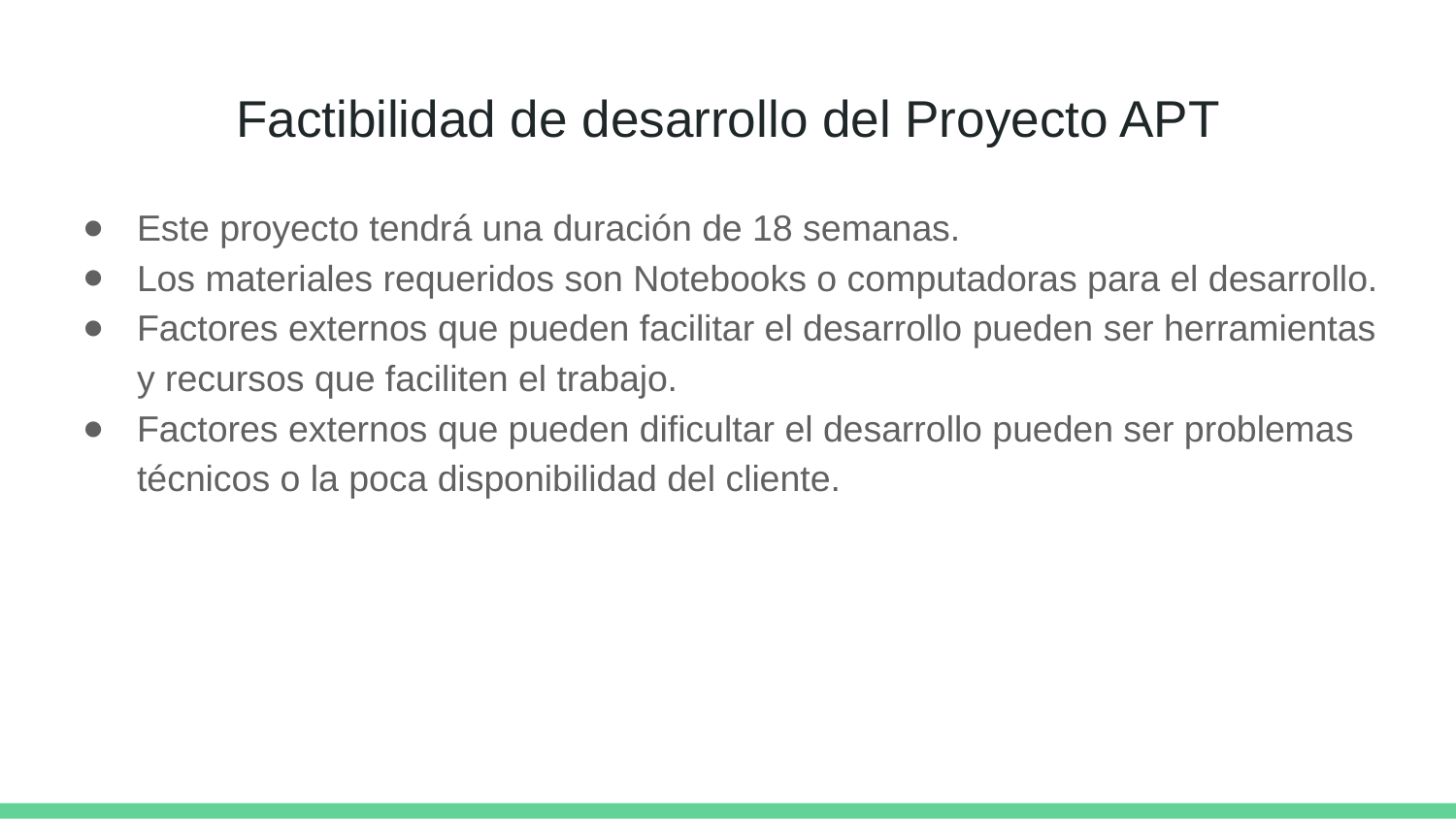

# Factibilidad de desarrollo del Proyecto APT
Este proyecto tendrá una duración de 18 semanas.
Los materiales requeridos son Notebooks o computadoras para el desarrollo.
Factores externos que pueden facilitar el desarrollo pueden ser herramientas y recursos que faciliten el trabajo.
Factores externos que pueden dificultar el desarrollo pueden ser problemas técnicos o la poca disponibilidad del cliente.